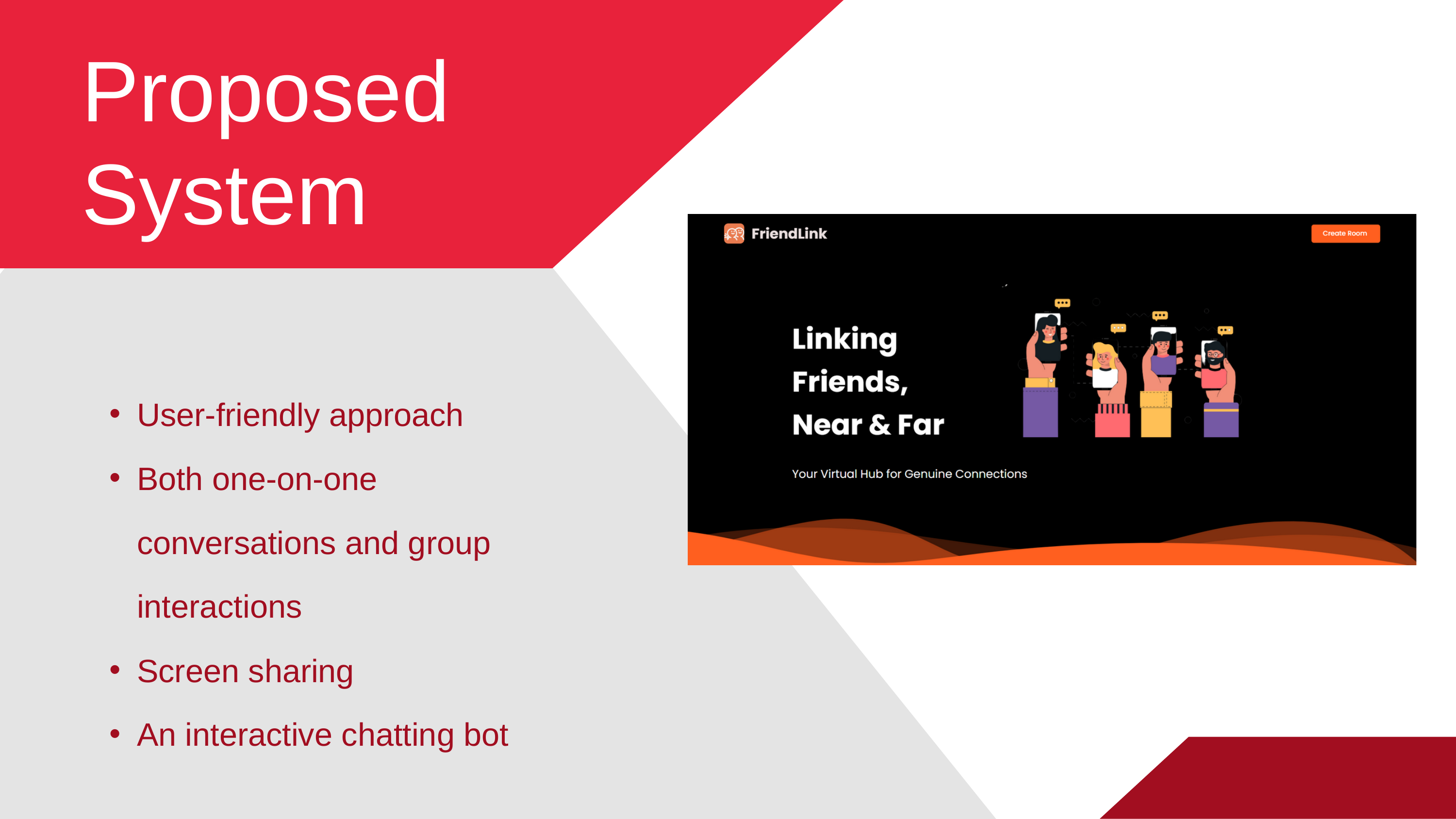

Proposed System

User-friendly approach
Both one-on-one conversations and group interactions
Screen sharing
An interactive chatting bot